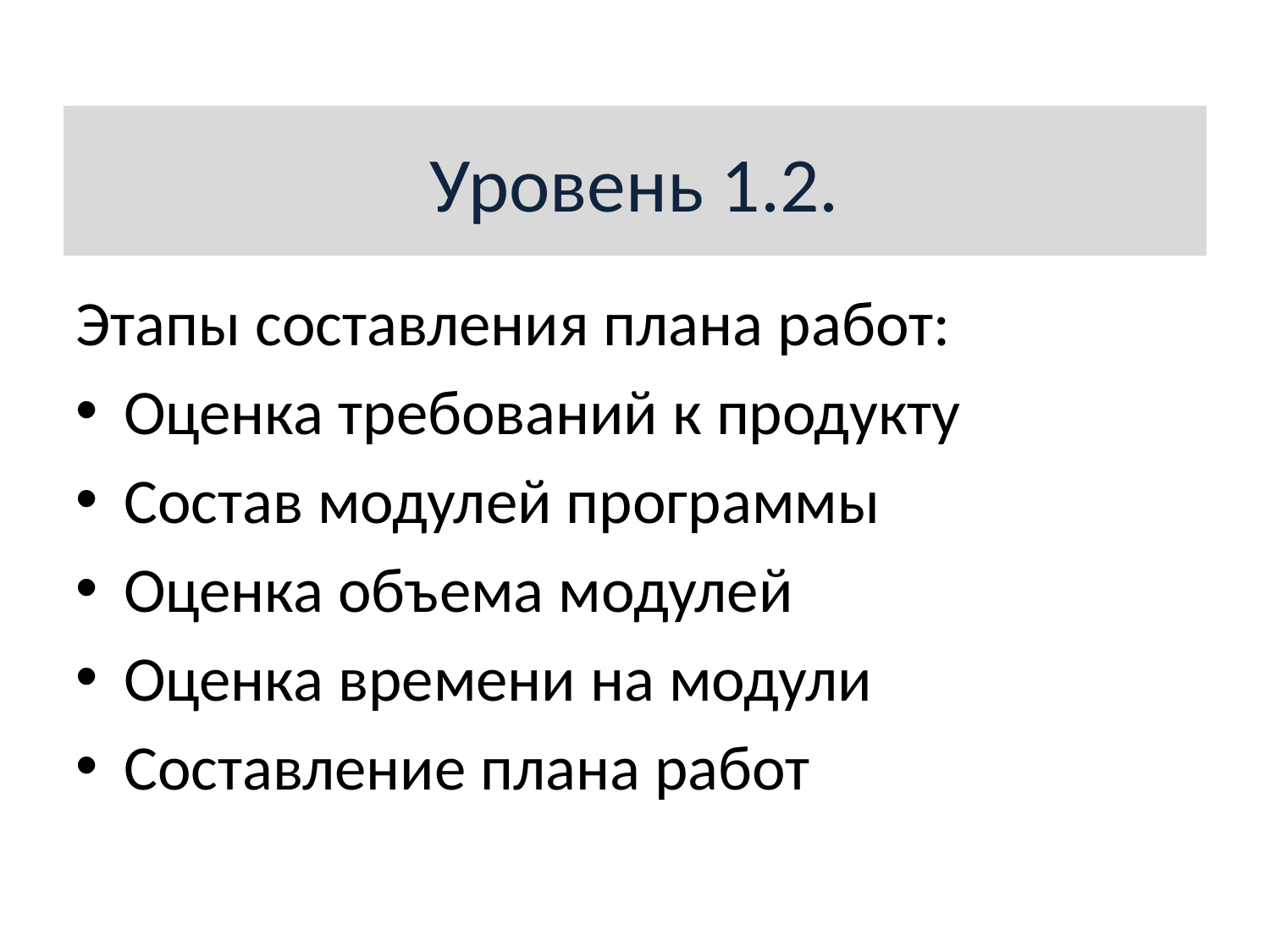

Уровень 1.2.
Этапы составления плана работ:
Оценка требований к продукту
Состав модулей программы
Оценка объема модулей
Оценка времени на модули
Составление плана работ